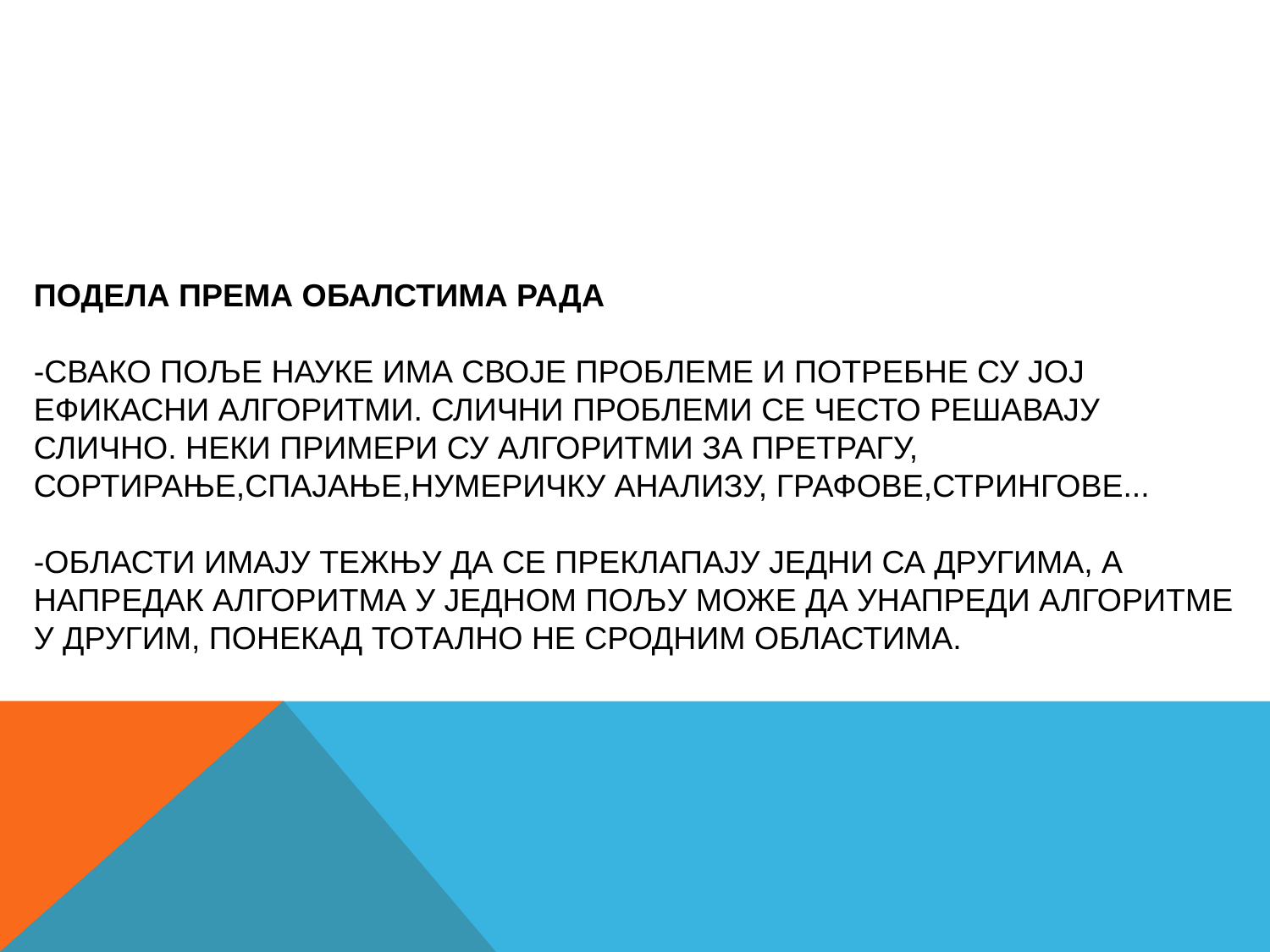

# Подела према обалстима рада -свако поље науке има своје проблеме и потребне су јој ефикасни алгоритми. Слични проблеми се често решавају слично. Неки примери су алгоритми за претрагу, сортирање,спајање,нумеричку анализу, графове,стрингове... -Области имају тежњу да се преклапају једни са другима, а напредак алгоритма у једном пољу може да унапреди алгоритме у другим, понекад тотално не сродним областима.